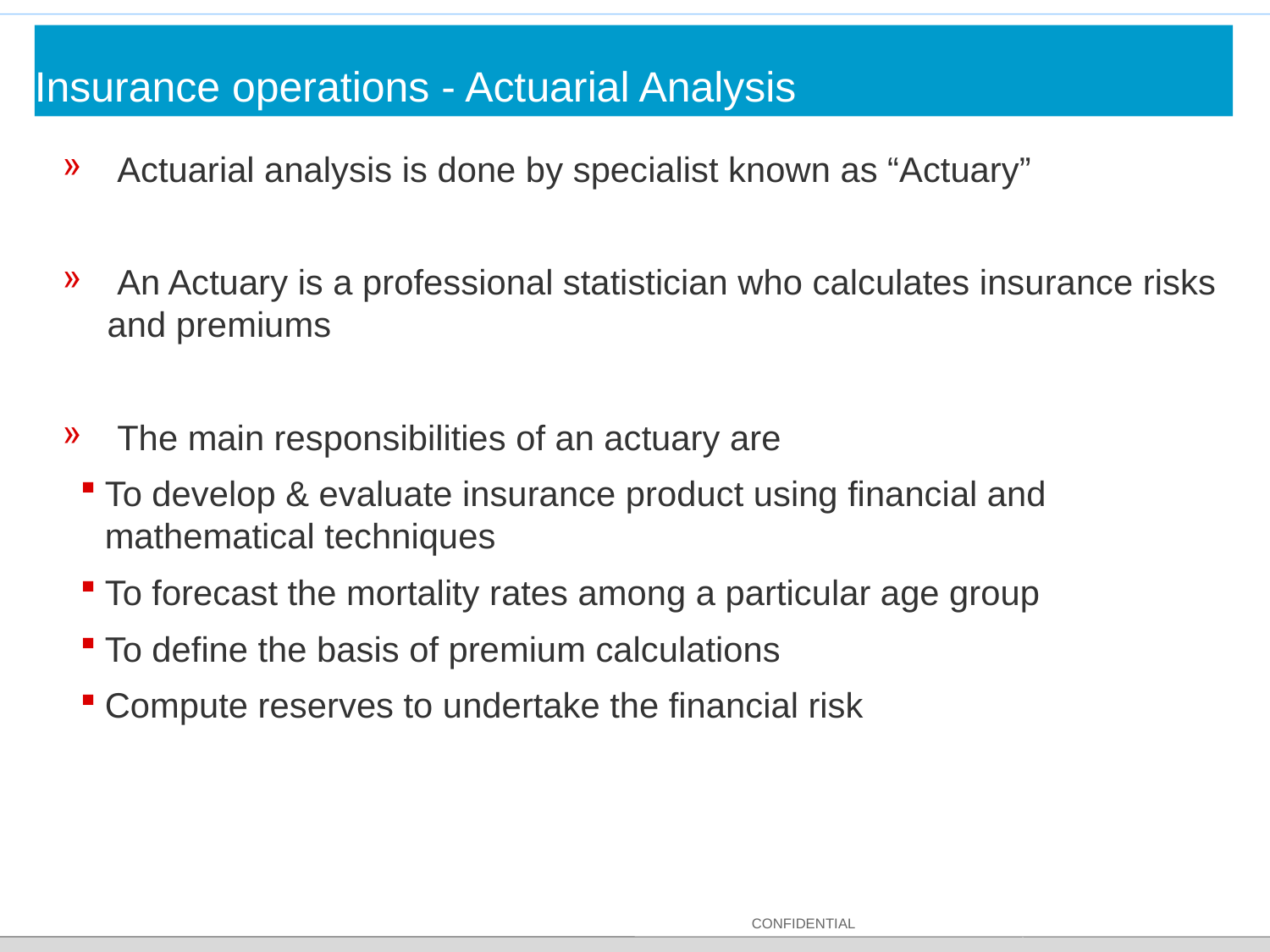

# Insurance operations - Actuarial Analysis
 Actuarial analysis is done by specialist known as “Actuary”

 An Actuary is a professional statistician who calculates insurance risks and premiums

 The main responsibilities of an actuary are
To develop & evaluate insurance product using financial and mathematical techniques
To forecast the mortality rates among a particular age group
To define the basis of premium calculations
Compute reserves to undertake the financial risk

CONFIDENTIAL